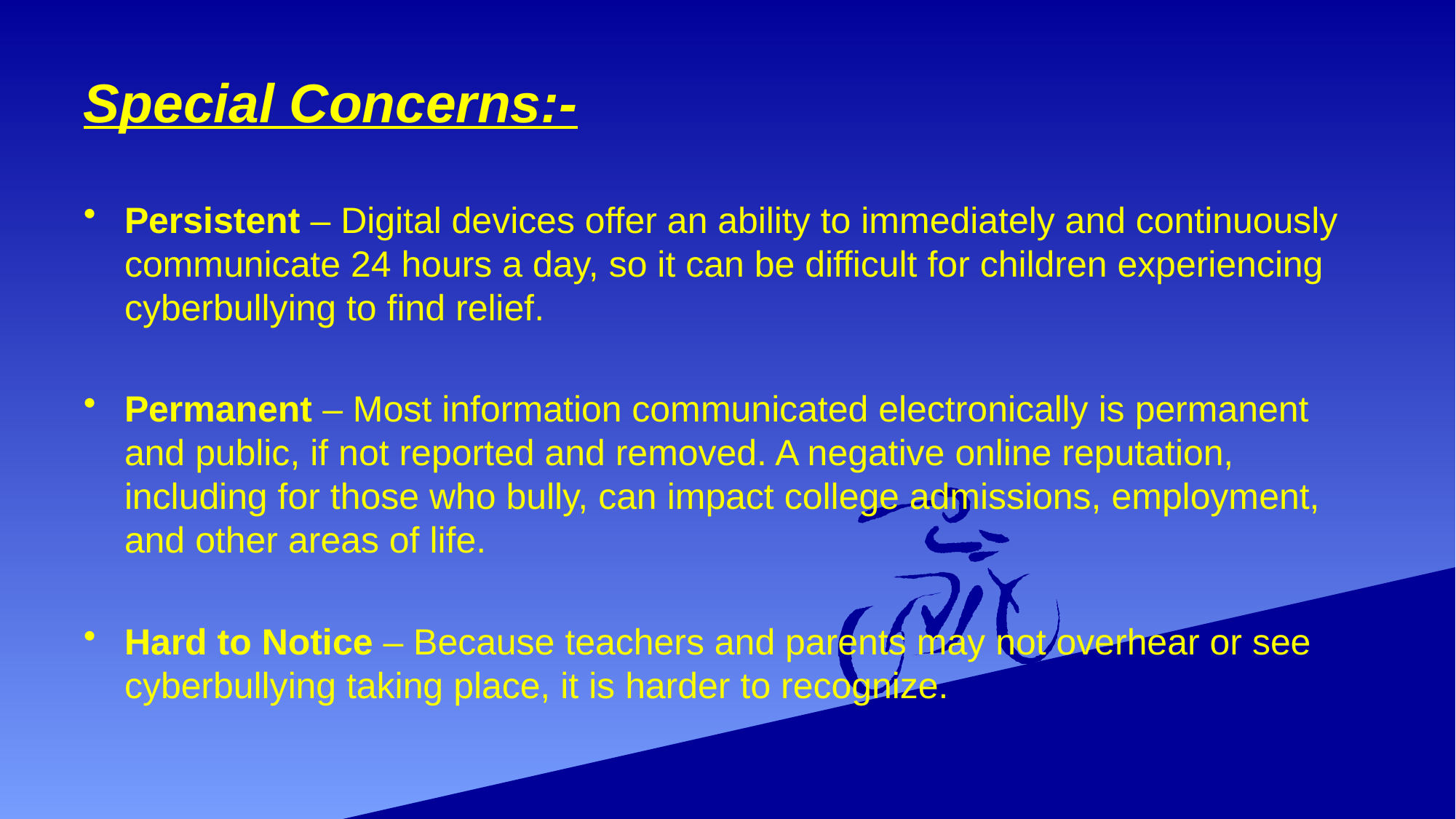

# Special Concerns:-
Persistent – Digital devices offer an ability to immediately and continuously communicate 24 hours a day, so it can be difficult for children experiencing cyberbullying to find relief.

Permanent – Most information communicated electronically is permanent and public, if not reported and removed. A negative online reputation, including for those who bully, can impact college admissions, employment, and other areas of life.

Hard to Notice – Because teachers and parents may not overhear or see cyberbullying taking place, it is harder to recognize.